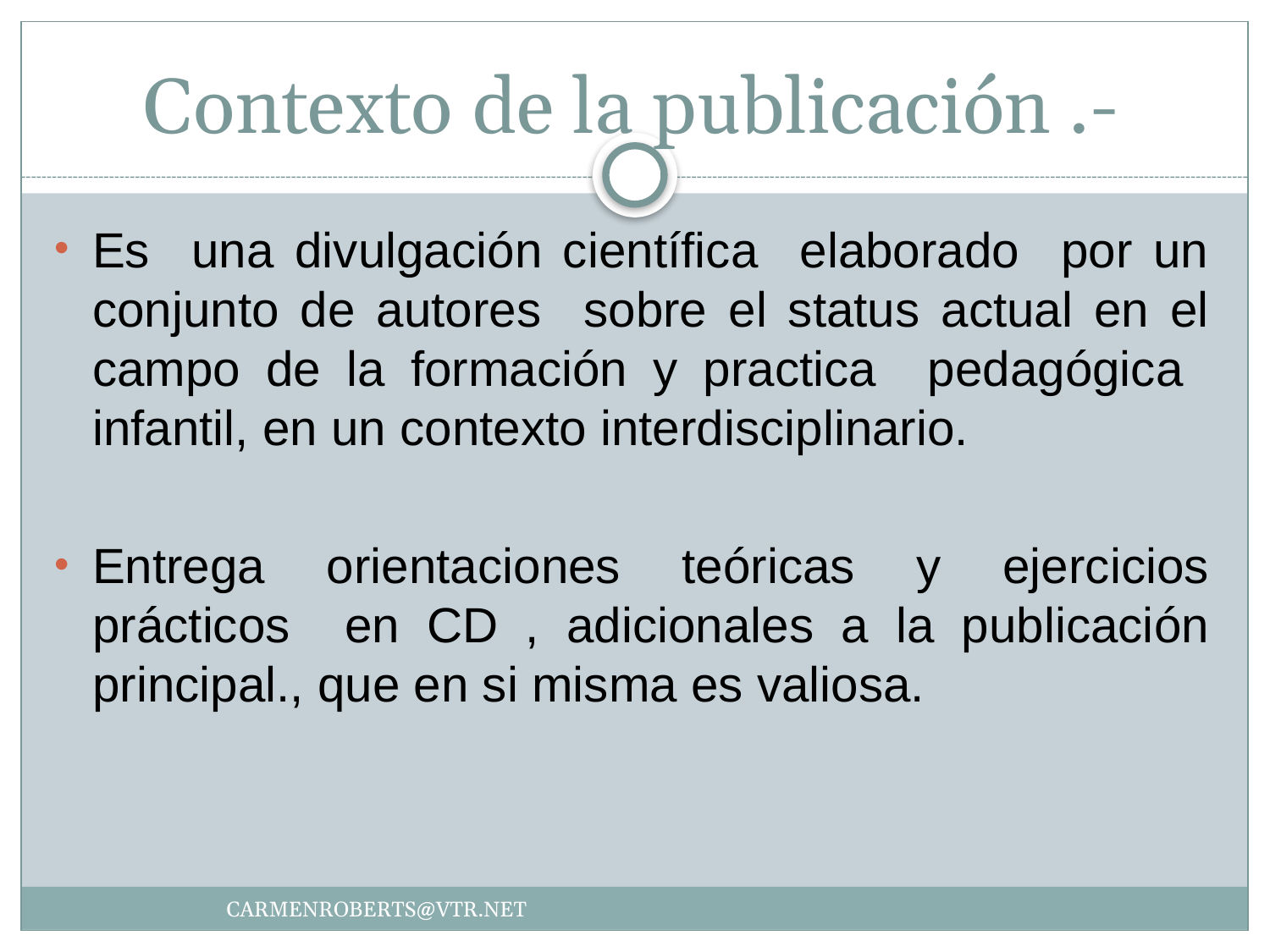

# Contexto de la publicación .-
Es  una divulgación científica  elaborado  por un conjunto de autores  sobre el status actual en el campo de la formación y practica  pedagógica  infantil, en un contexto interdisciplinario.

Entrega orientaciones teóricas y ejercicios prácticos  en CD , adicionales a la publicación principal., que en si misma es valiosa.
CARMENROBERTS@VTR.NET